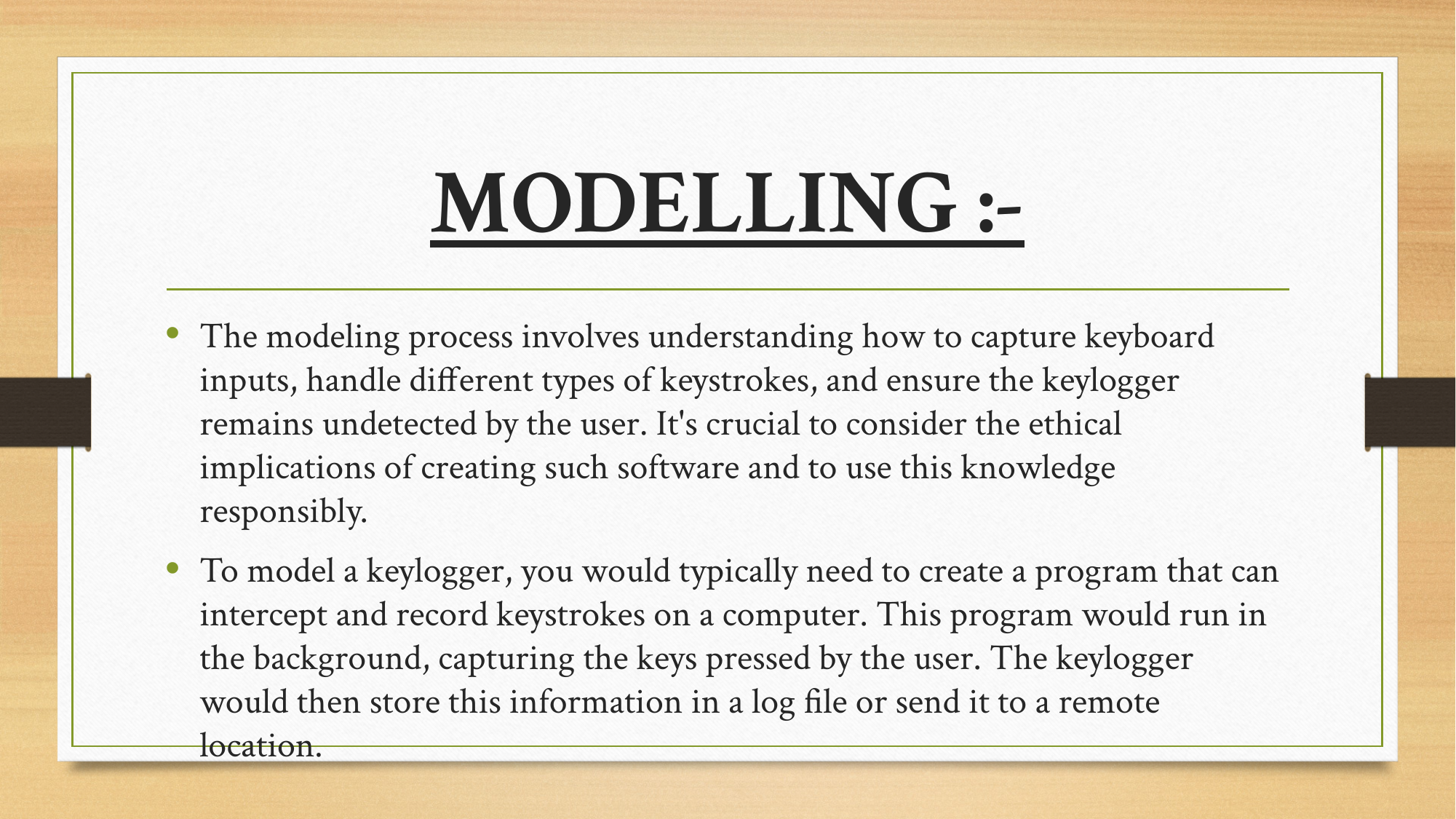

# MODELLING :-
The modeling process involves understanding how to capture keyboard inputs, handle different types of keystrokes, and ensure the keylogger remains undetected by the user. It's crucial to consider the ethical implications of creating such software and to use this knowledge responsibly.
To model a keylogger, you would typically need to create a program that can intercept and record keystrokes on a computer. This program would run in the background, capturing the keys pressed by the user. The keylogger would then store this information in a log file or send it to a remote location.